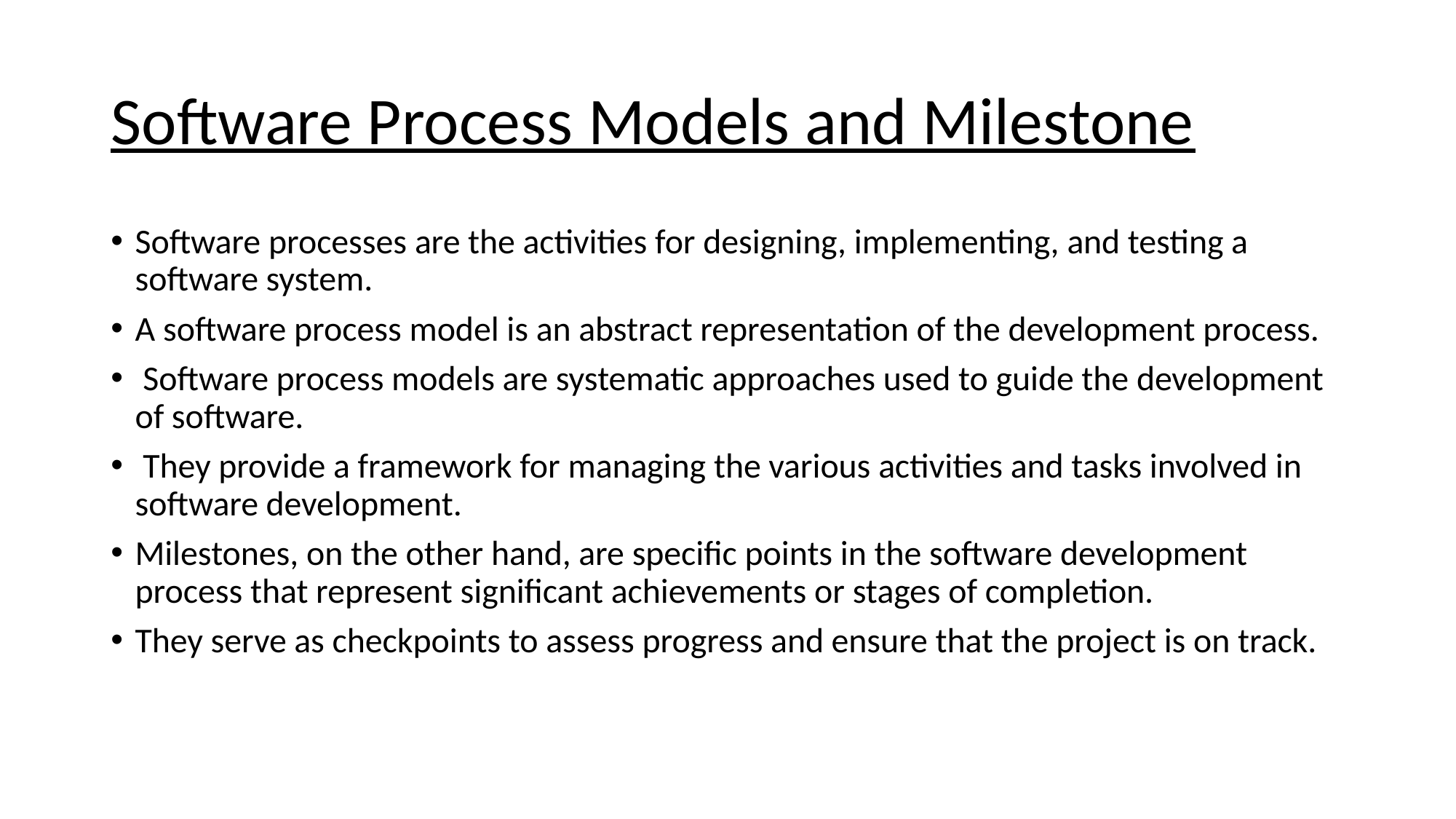

# Software Process Models and Milestone
Software processes are the activities for designing, implementing, and testing a software system.
A software process model is an abstract representation of the development process.
 Software process models are systematic approaches used to guide the development of software.
 They provide a framework for managing the various activities and tasks involved in software development.
Milestones, on the other hand, are specific points in the software development process that represent significant achievements or stages of completion.
They serve as checkpoints to assess progress and ensure that the project is on track.